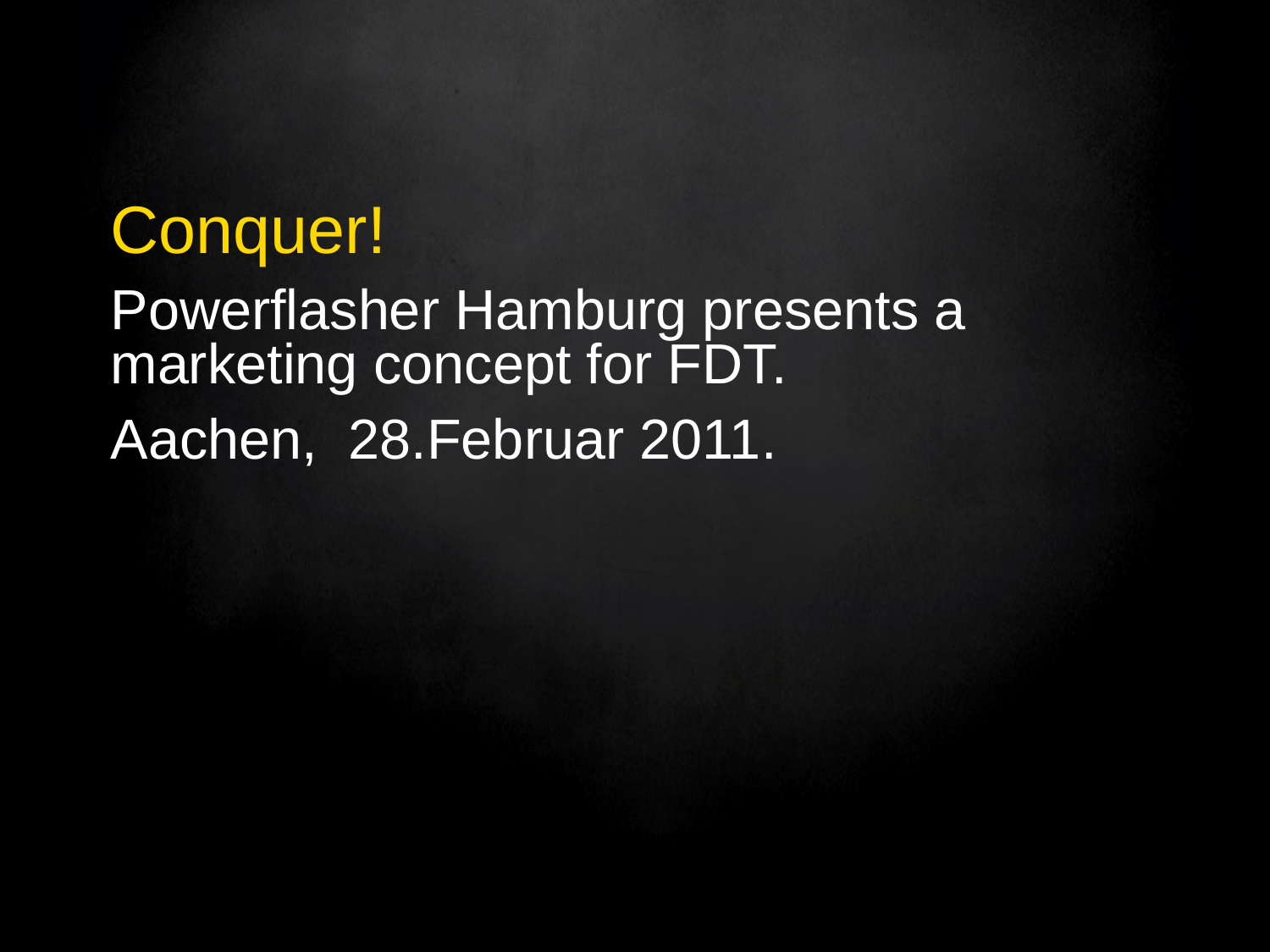

# Conquer!
Powerflasher Hamburg presents a marketing concept for FDT.
Aachen,  28.Februar 2011.